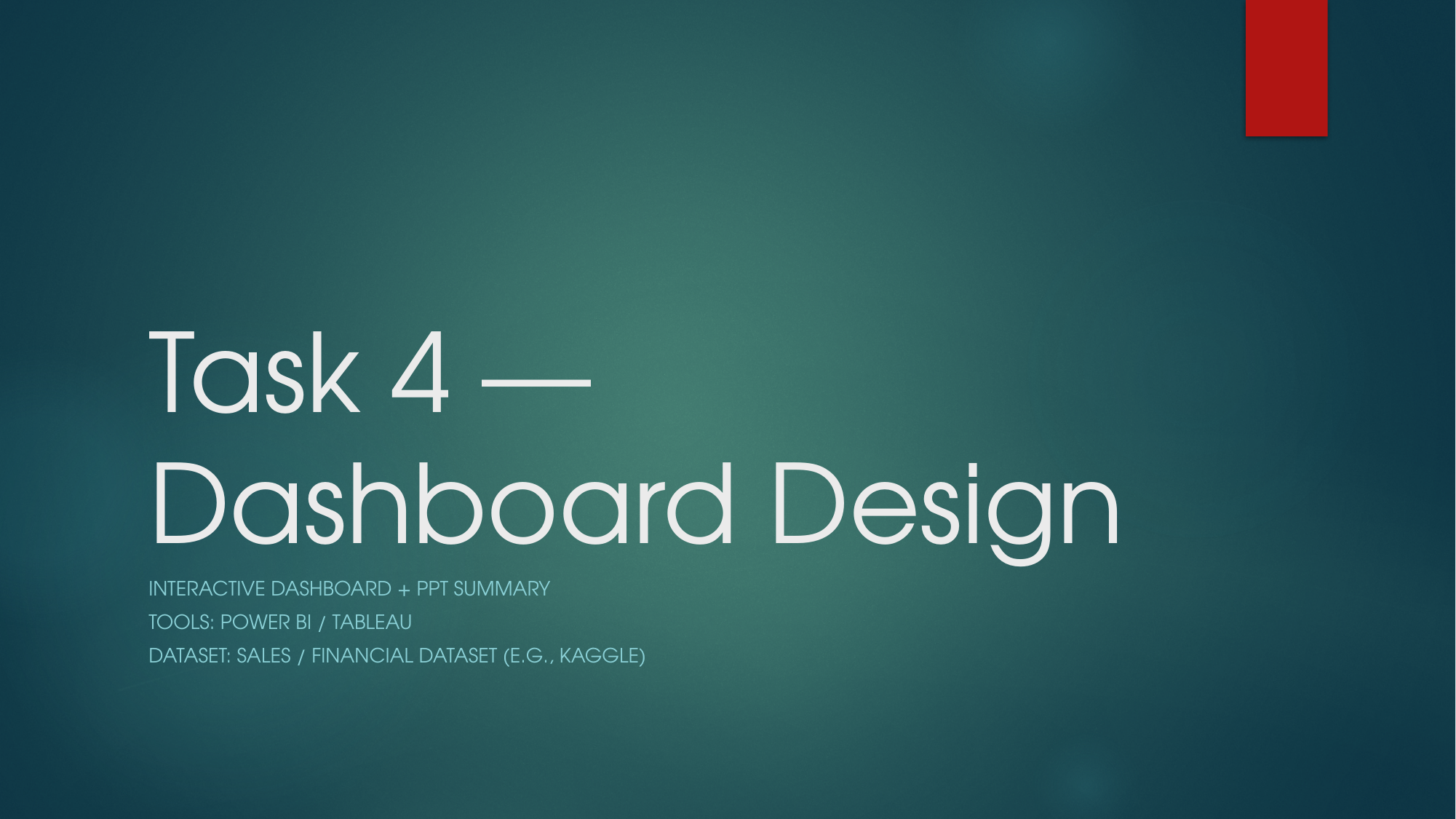

# Task 4 — Dashboard Design
Interactive Dashboard + PPT Summary
Tools: Power BI / Tableau
Dataset: Sales / Financial dataset (e.g., Kaggle)